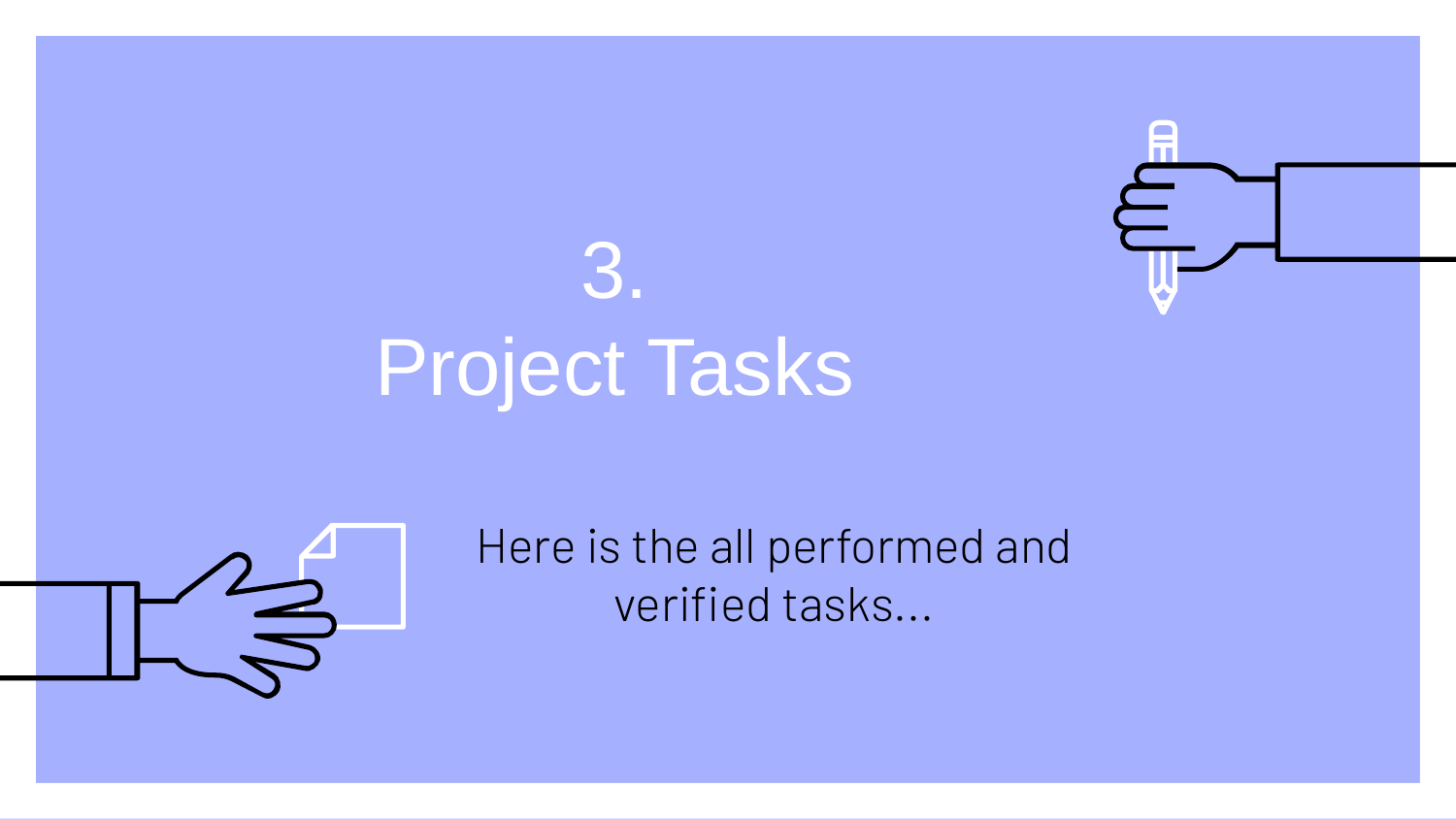

# 3.
Project Tasks
Here is the all performed and verified tasks...